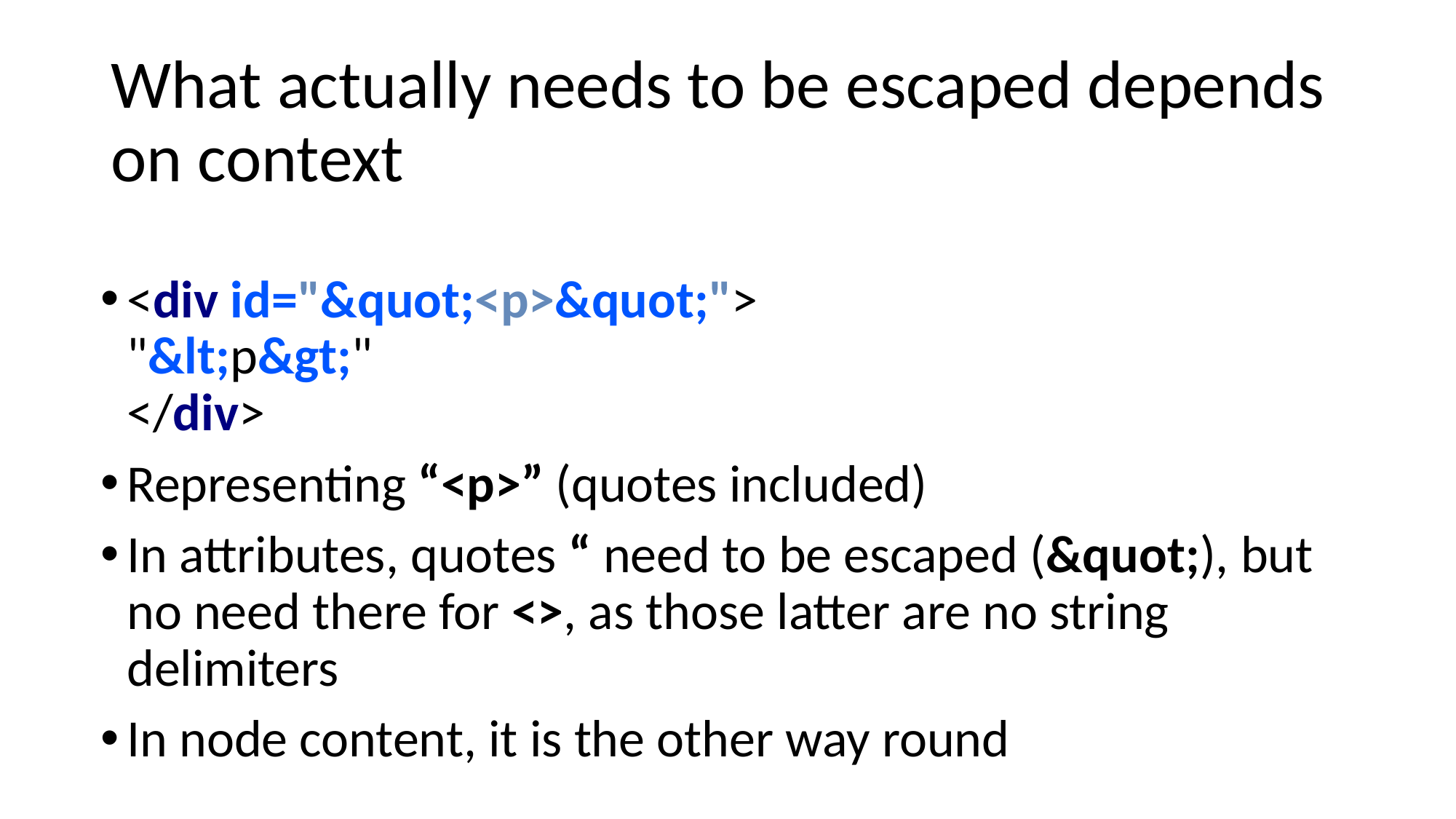

# What actually needs to be escaped depends on context
<div id="&quot;<p>&quot;">
"&lt;p&gt;"
</div>
Representing “<p>” (quotes included)
In attributes, quotes “ need to be escaped (&quot;), but no need there for <>, as those latter are no string delimiters
In node content, it is the other way round